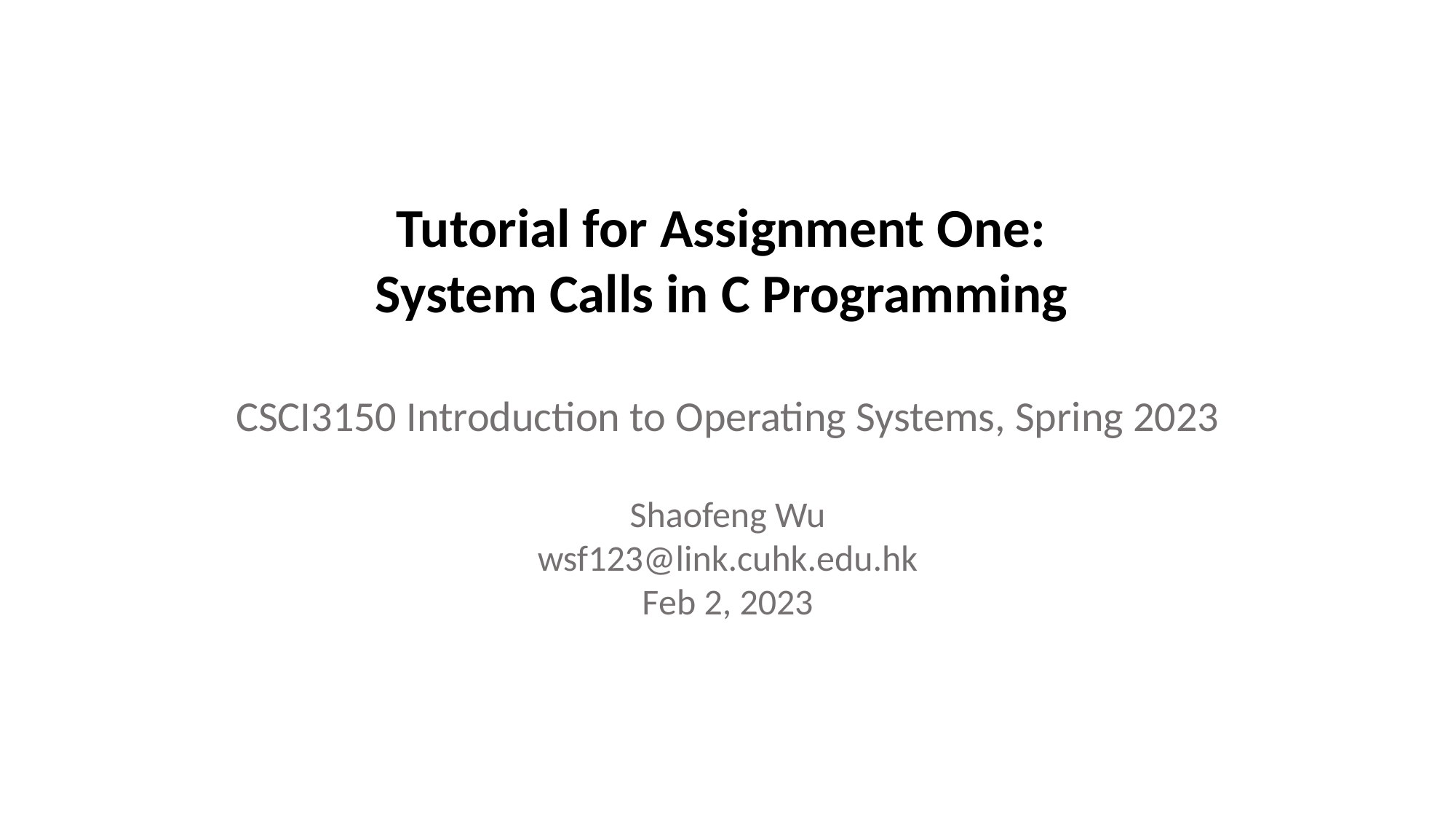

Tutorial for Assignment One:
System Calls in C Programming

CSCI3150 Introduction to Operating Systems, Spring 2023

Shaofeng Wu
wsf123@link.cuhk.edu.hk
Feb 2, 2023